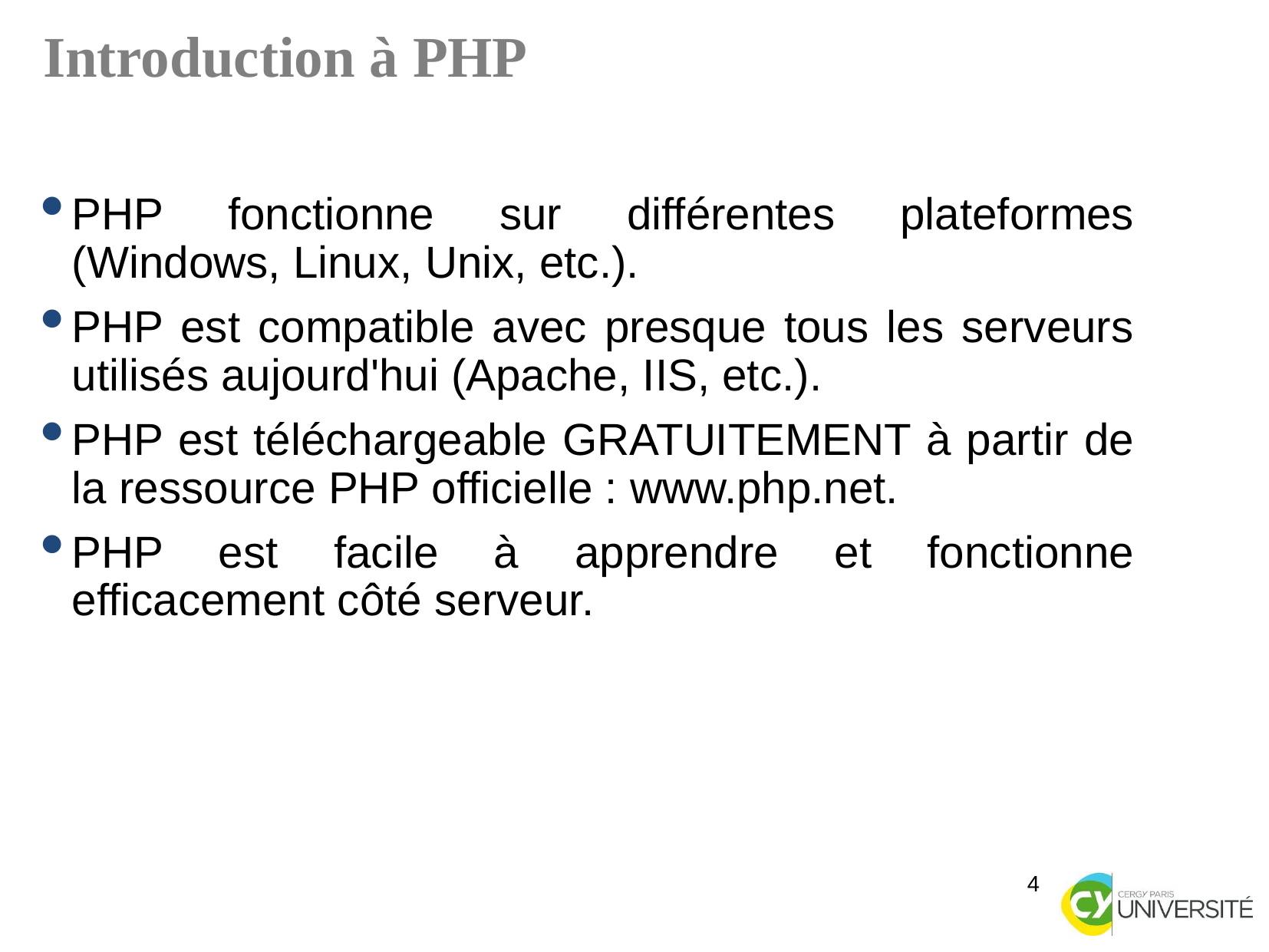

Introduction à PHP
PHP fonctionne sur différentes plateformes (Windows, Linux, Unix, etc.).
PHP est compatible avec presque tous les serveurs utilisés aujourd'hui (Apache, IIS, etc.).
PHP est téléchargeable GRATUITEMENT à partir de la ressource PHP officielle : www.php.net.
PHP est facile à apprendre et fonctionne efficacement côté serveur.